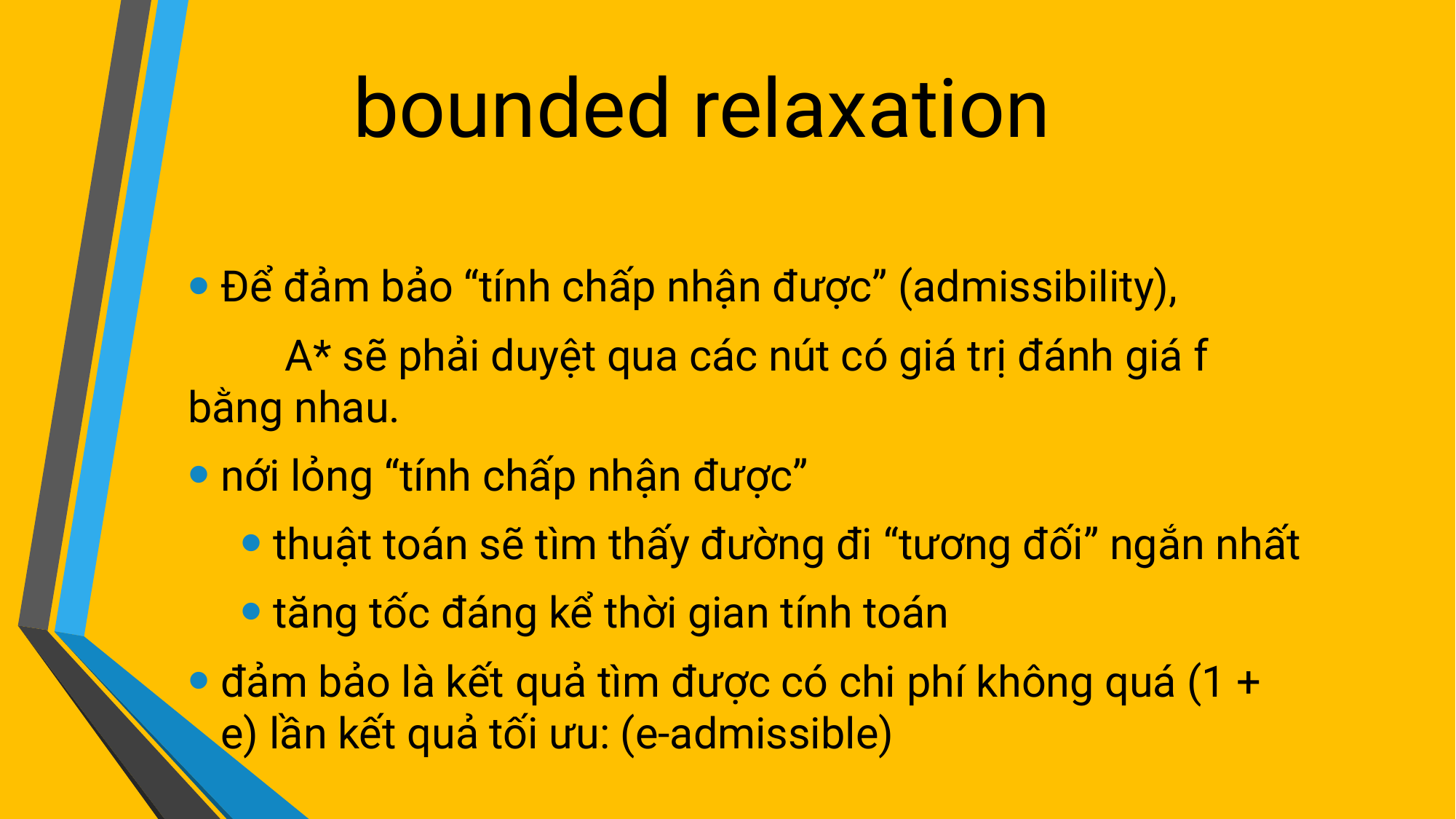

# bounded relaxation
Để đảm bảo “tính chấp nhận được” (admissibility),
	A* sẽ phải duyệt qua các nút có giá trị đánh giá f bằng nhau.
nới lỏng “tính chấp nhận được”
thuật toán sẽ tìm thấy đường đi “tương đối” ngắn nhất
tăng tốc đáng kể thời gian tính toán
đảm bảo là kết quả tìm được có chi phí không quá (1 + e) lần kết quả tối ưu: (e-admissible)